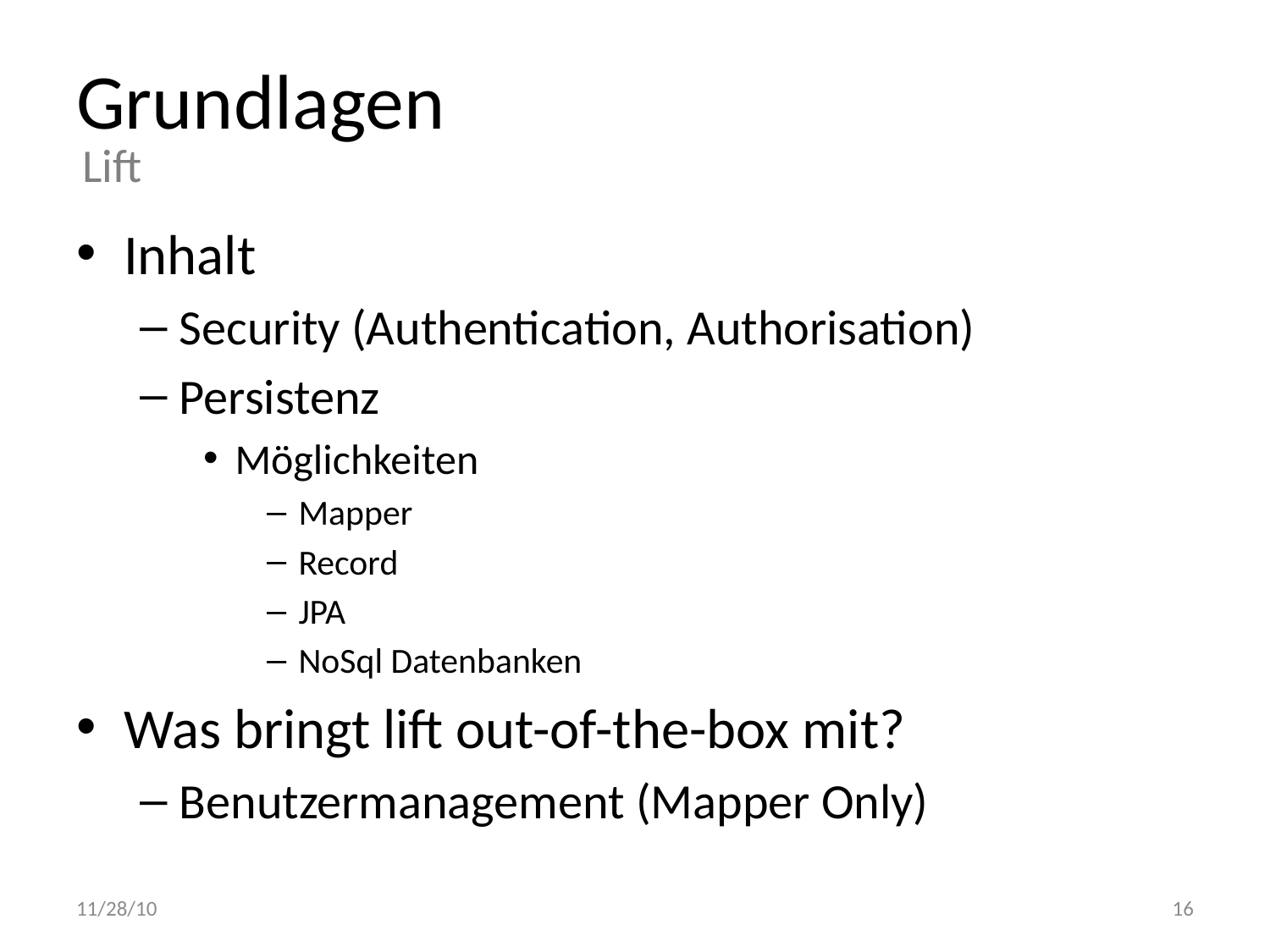

# Grundlagen
Lift
Inhalt
Security (Authentication, Authorisation)
Persistenz
Möglichkeiten
Mapper
Record
JPA
NoSql Datenbanken
Was bringt lift out-of-the-box mit?
Benutzermanagement (Mapper Only)
11/28/10

16